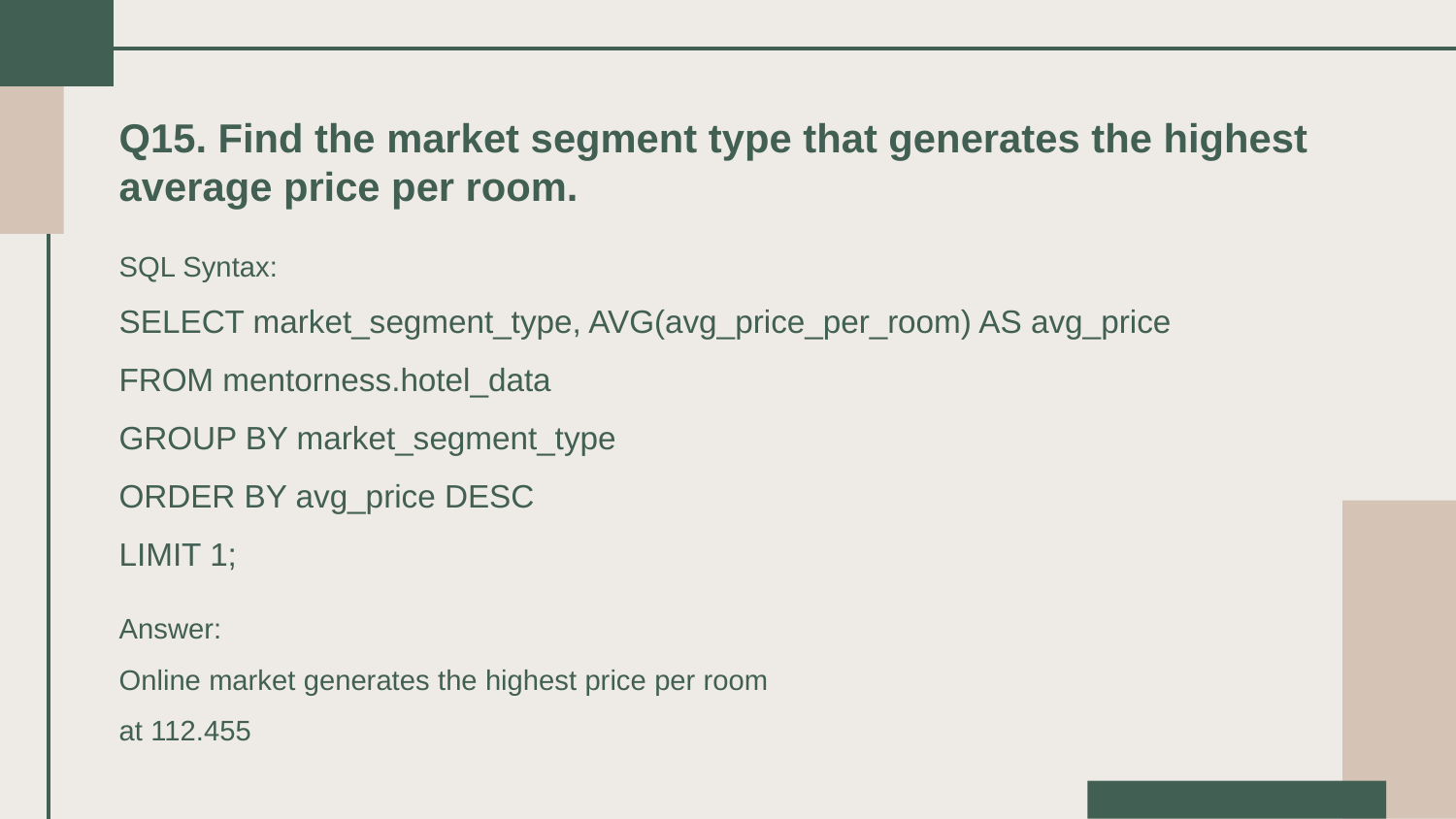

# Q15. Find the market segment type that generates the highest average price per room.
SQL Syntax:
SELECT market_segment_type, AVG(avg_price_per_room) AS avg_price
FROM mentorness.hotel_data
GROUP BY market_segment_type
ORDER BY avg_price DESC
LIMIT 1;
Answer:
Online market generates the highest price per room at 112.455